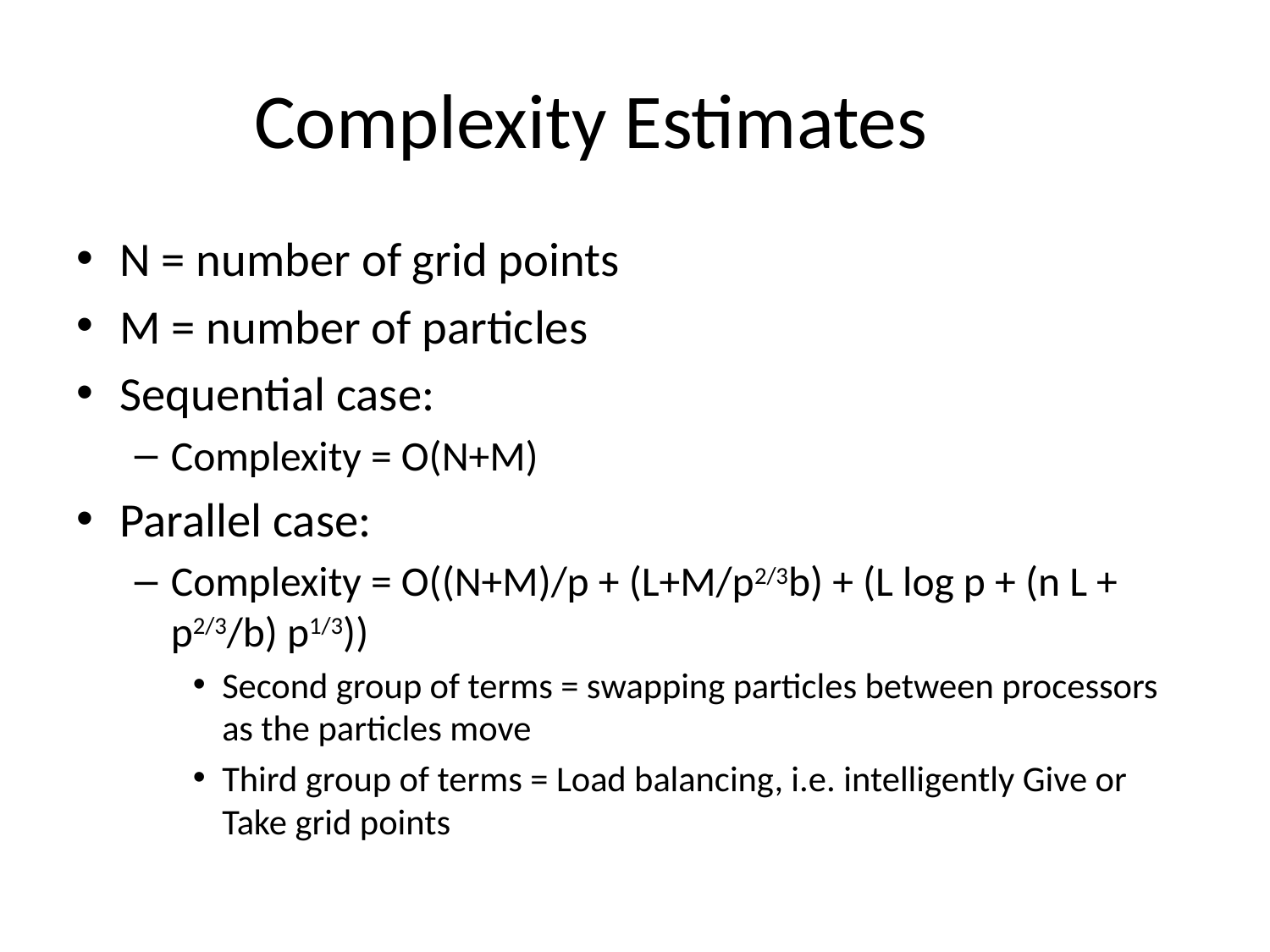

# Complexity Estimates
N = number of grid points
M = number of particles
Sequential case:
Complexity = O(N+M)
Parallel case:
Complexity = O((N+M)/p + (L+M/p2/3b) + (L log p + (n L + p2/3/b) p1/3))
Second group of terms = swapping particles between processors as the particles move
Third group of terms = Load balancing, i.e. intelligently Give or Take grid points